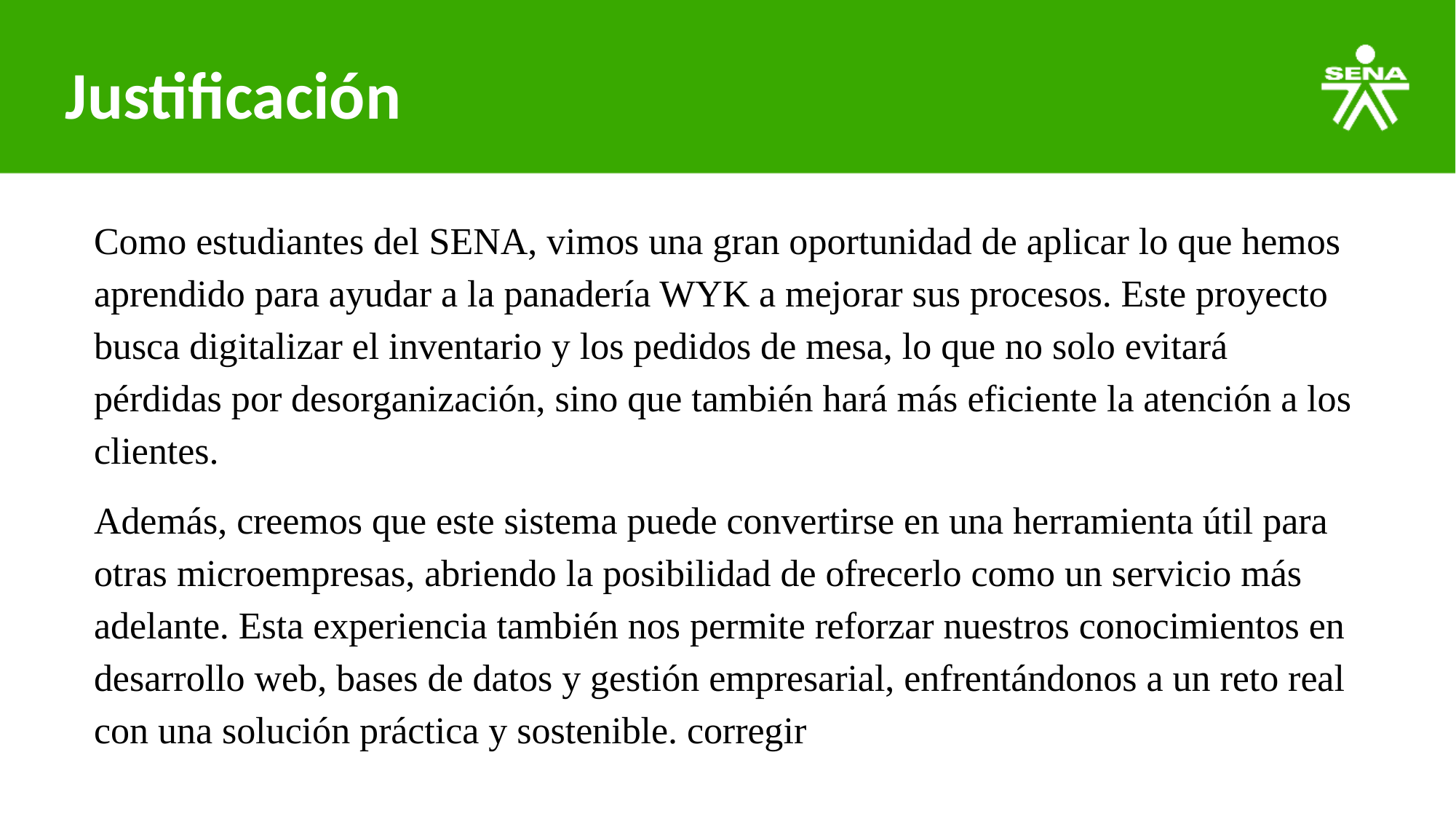

# Justificación
Como estudiantes del SENA, vimos una gran oportunidad de aplicar lo que hemos aprendido para ayudar a la panadería WYK a mejorar sus procesos. Este proyecto busca digitalizar el inventario y los pedidos de mesa, lo que no solo evitará pérdidas por desorganización, sino que también hará más eficiente la atención a los clientes.
Además, creemos que este sistema puede convertirse en una herramienta útil para otras microempresas, abriendo la posibilidad de ofrecerlo como un servicio más adelante. Esta experiencia también nos permite reforzar nuestros conocimientos en desarrollo web, bases de datos y gestión empresarial, enfrentándonos a un reto real con una solución práctica y sostenible. corregir